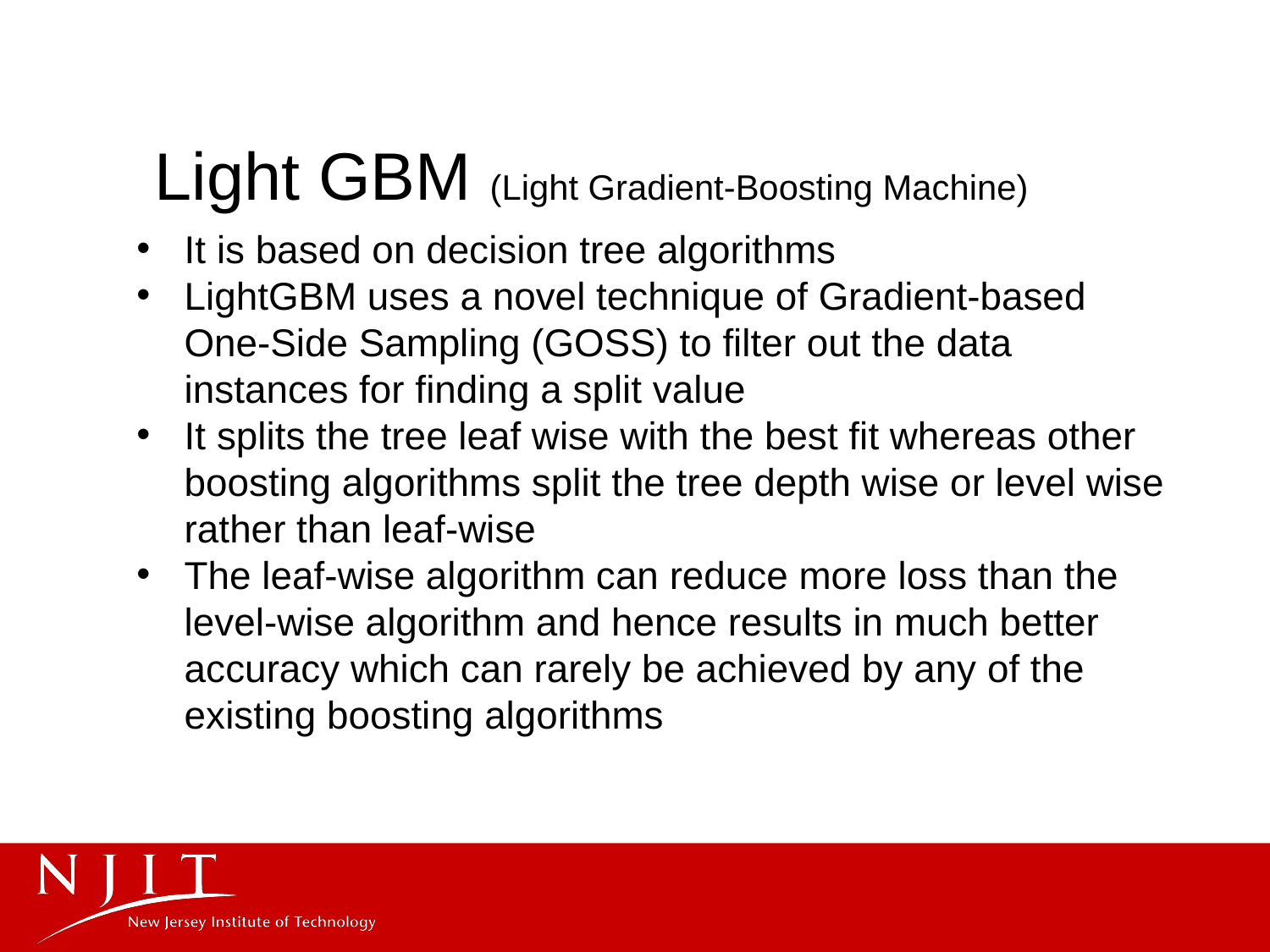

# Light GBM (Light Gradient-Boosting Machine)
It is based on decision tree algorithms
LightGBM uses a novel technique of Gradient-based One-Side Sampling (GOSS) to filter out the data instances for finding a split value
It splits the tree leaf wise with the best fit whereas other boosting algorithms split the tree depth wise or level wise rather than leaf-wise
The leaf-wise algorithm can reduce more loss than the level-wise algorithm and hence results in much better accuracy which can rarely be achieved by any of the existing boosting algorithms